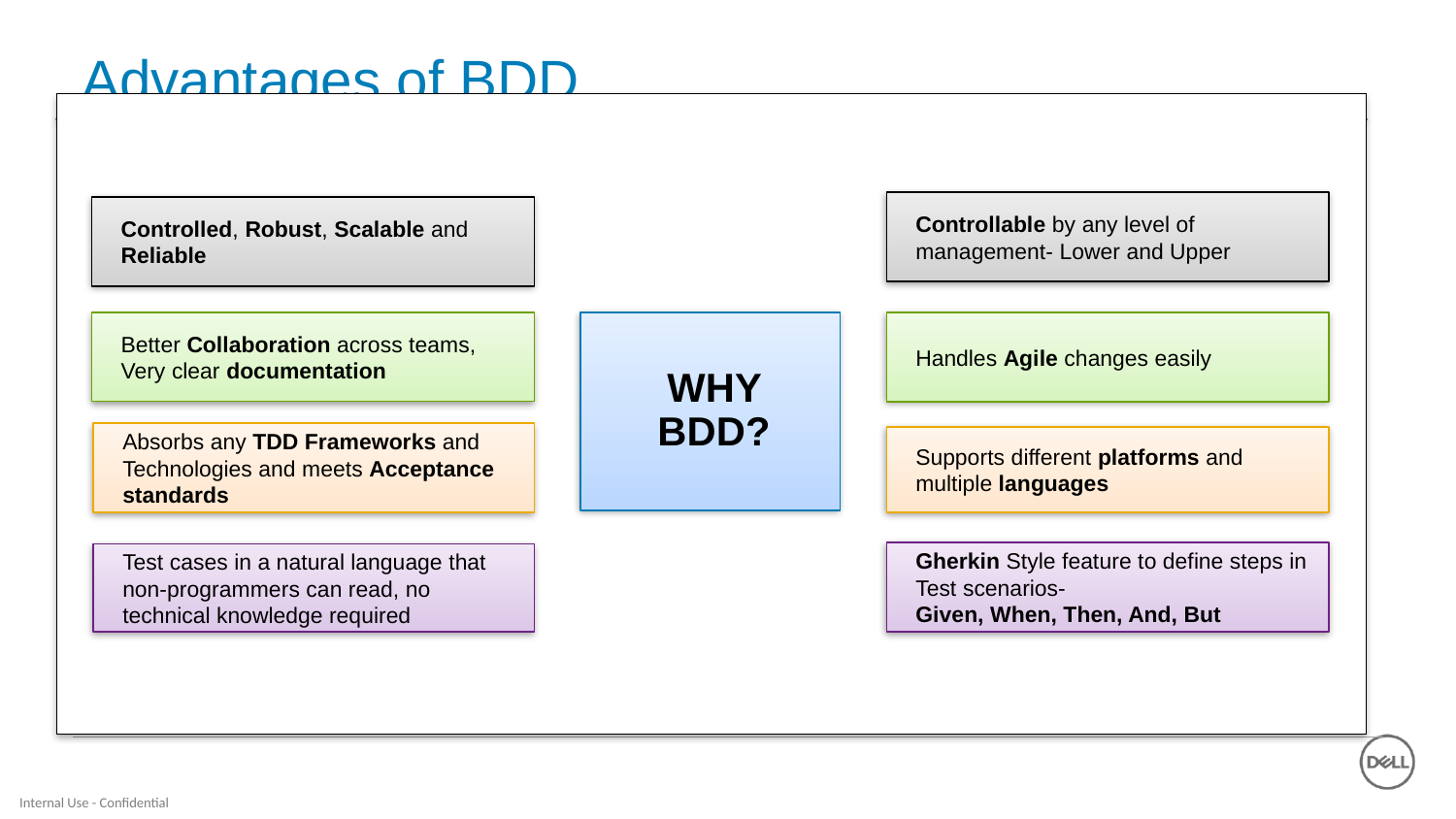

# Advantages of BDD

Controllable by any level of management- Lower and Upper
Controlled, Robust, Scalable and Reliable
WHY BDD?
Handles Agile changes easily
Better Collaboration across teams, Very clear documentation
Absorbs any TDD Frameworks and Technologies and meets Acceptance standards
Supports different platforms and multiple languages
Gherkin Style feature to define steps in Test scenarios-
Given, When, Then, And, But
Test cases in a natural language that non-programmers can read, no technical knowledge required